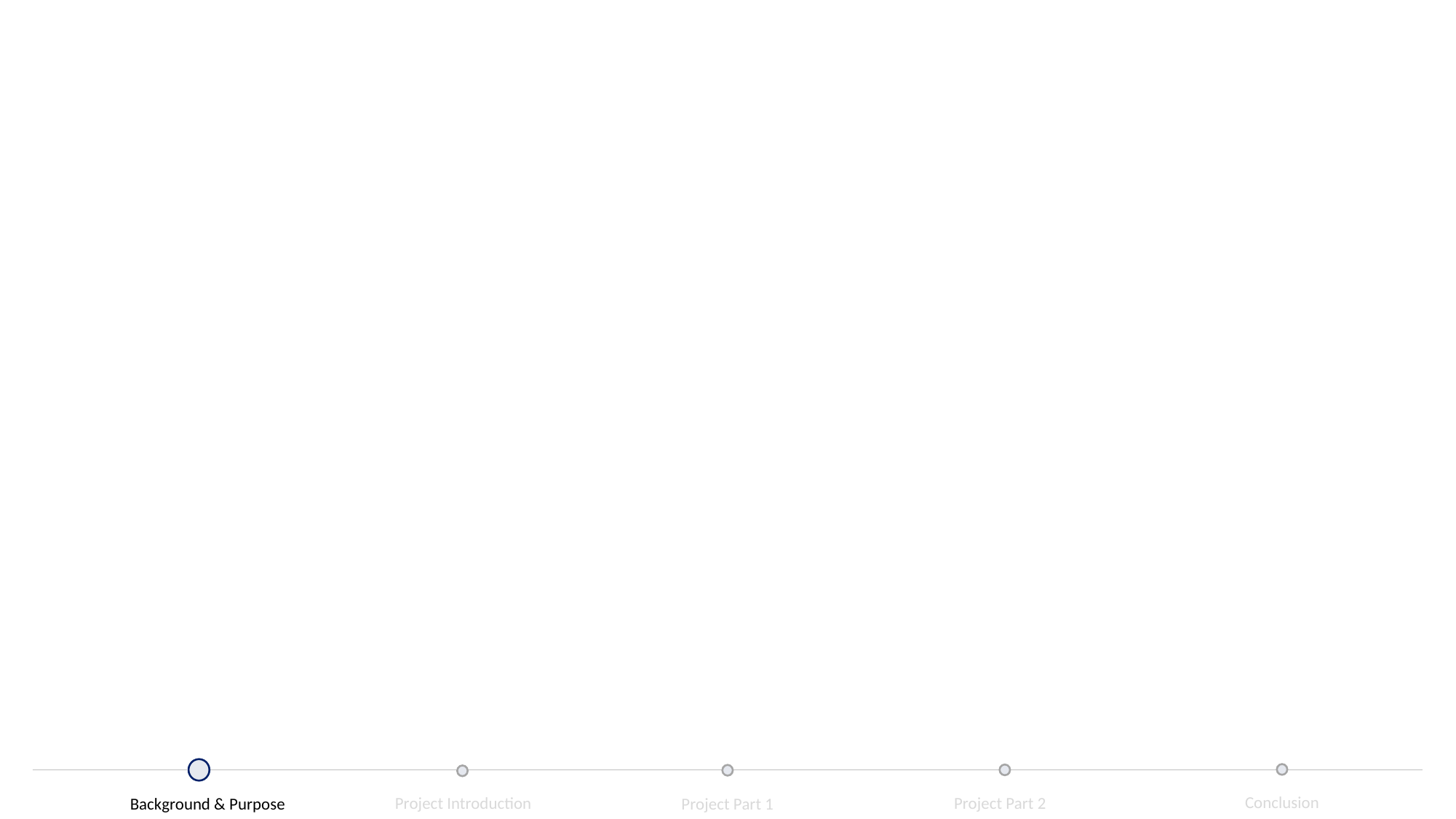

Conclusion
Project Introduction
Project Part 2
Background & Purpose
Project Part 1